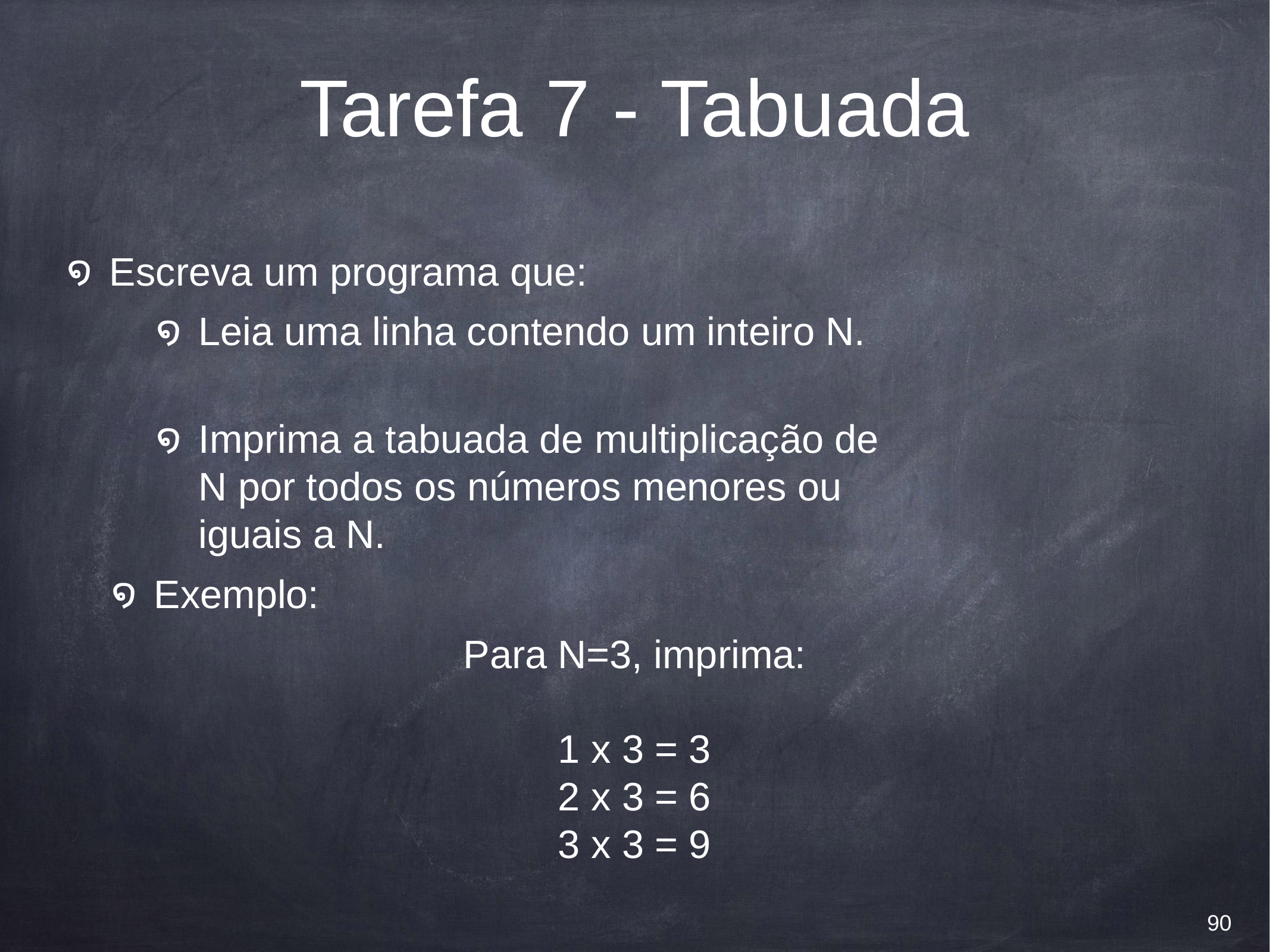

# Tarefa 7 - Tabuada
Escreva um programa que:
Leia uma linha contendo um inteiro N.
Imprima a tabuada de multiplicação de
N por todos os números menores ou
iguais a N.
Exemplo:
Para N=3, imprima:

1 x 3 = 3
2 x 3 = 6
3 x 3 = 9
90